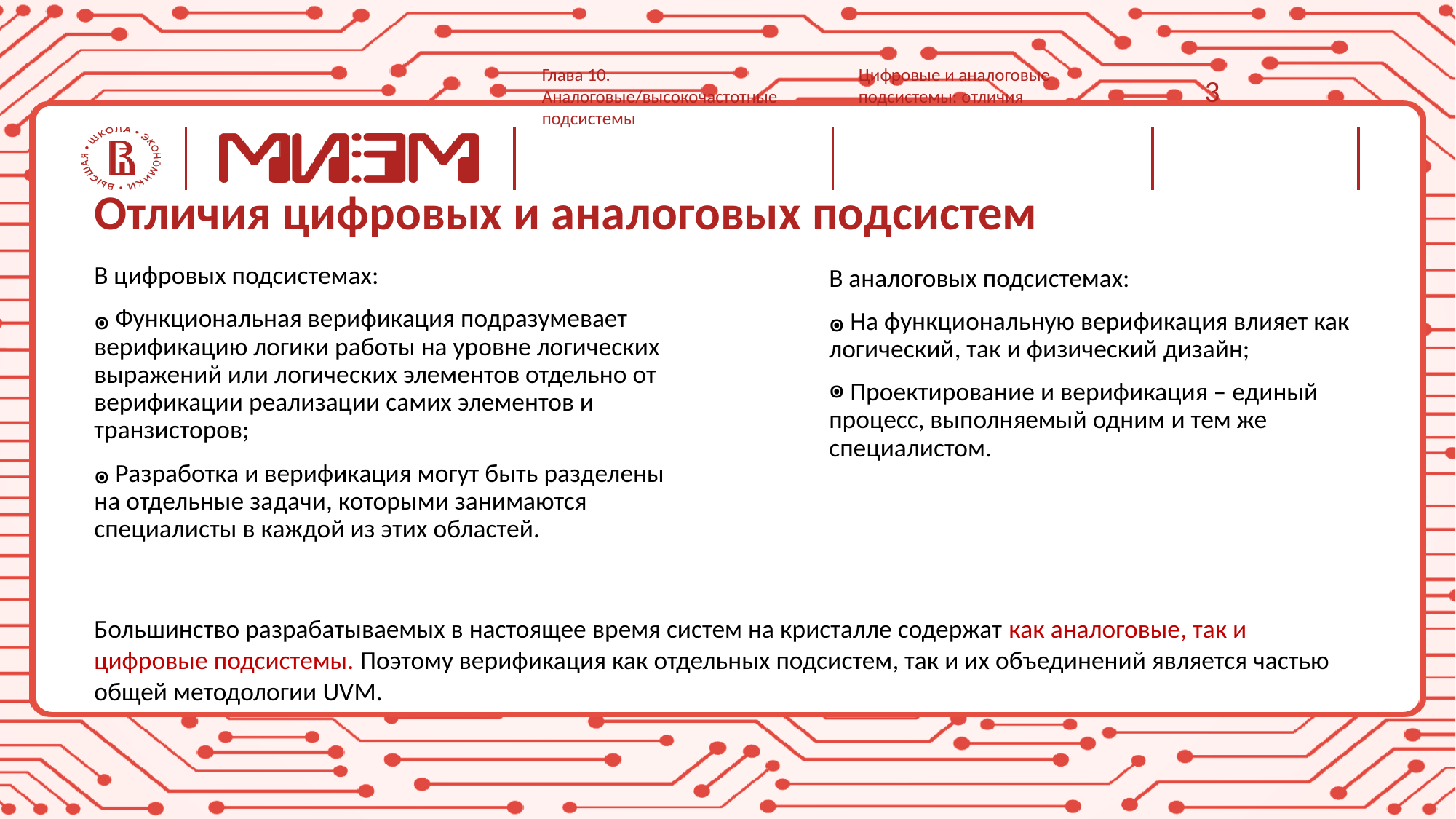

Глава 10. Аналоговые/высокочастотные подсистемы
Цифровые и аналоговые подсистемы: отличия
3
# Отличия цифровых и аналоговых подсистем
В цифровых подсистемах:
 Функциональная верификация подразумевает верификацию логики работы на уровне логических выражений или логических элементов отдельно от верификации реализации самих элементов и транзисторов;
 Разработка и верификация могут быть разделены на отдельные задачи, которыми занимаются специалисты в каждой из этих областей.

В аналоговых подсистемах:
 На функциональную верификация влияет как логический, так и физический дизайн;
 Проектирование и верификация – единый процесс, выполняемый одним и тем же специалистом.

Большинство разрабатываемых в настоящее время систем на кристалле содержат как аналоговые, так и цифровые подсистемы. Поэтому верификация как отдельных подсистем, так и их объединений является частью общей методологии UVM.